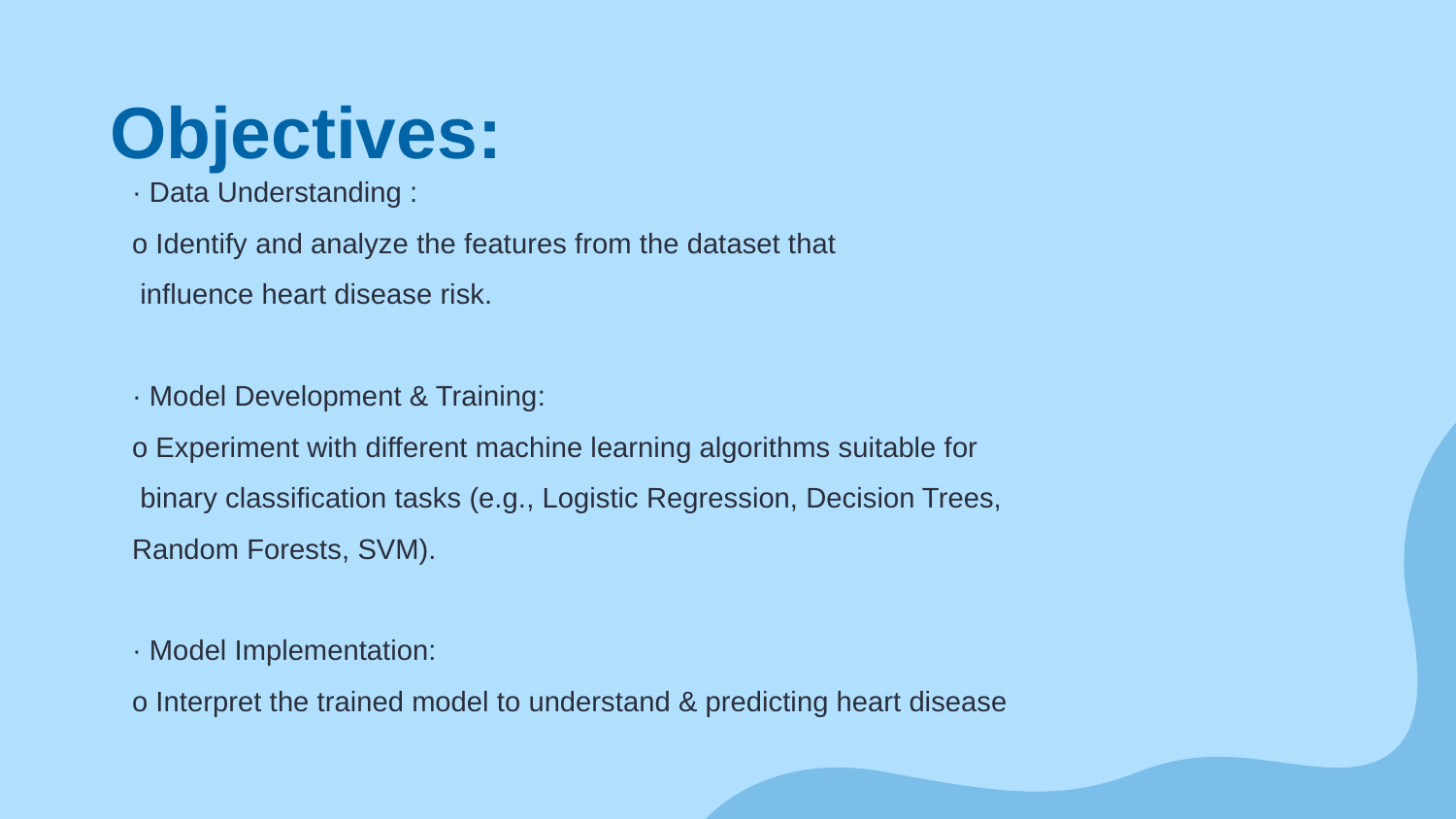

Objectives:
· Data Understanding :
o Identify and analyze the features from the dataset that
 influence heart disease risk.

· Model Development & Training:
o Experiment with different machine learning algorithms suitable for
 binary classification tasks (e.g., Logistic Regression, Decision Trees,
Random Forests, SVM).

· Model Implementation:
o Interpret the trained model to understand & predicting heart disease